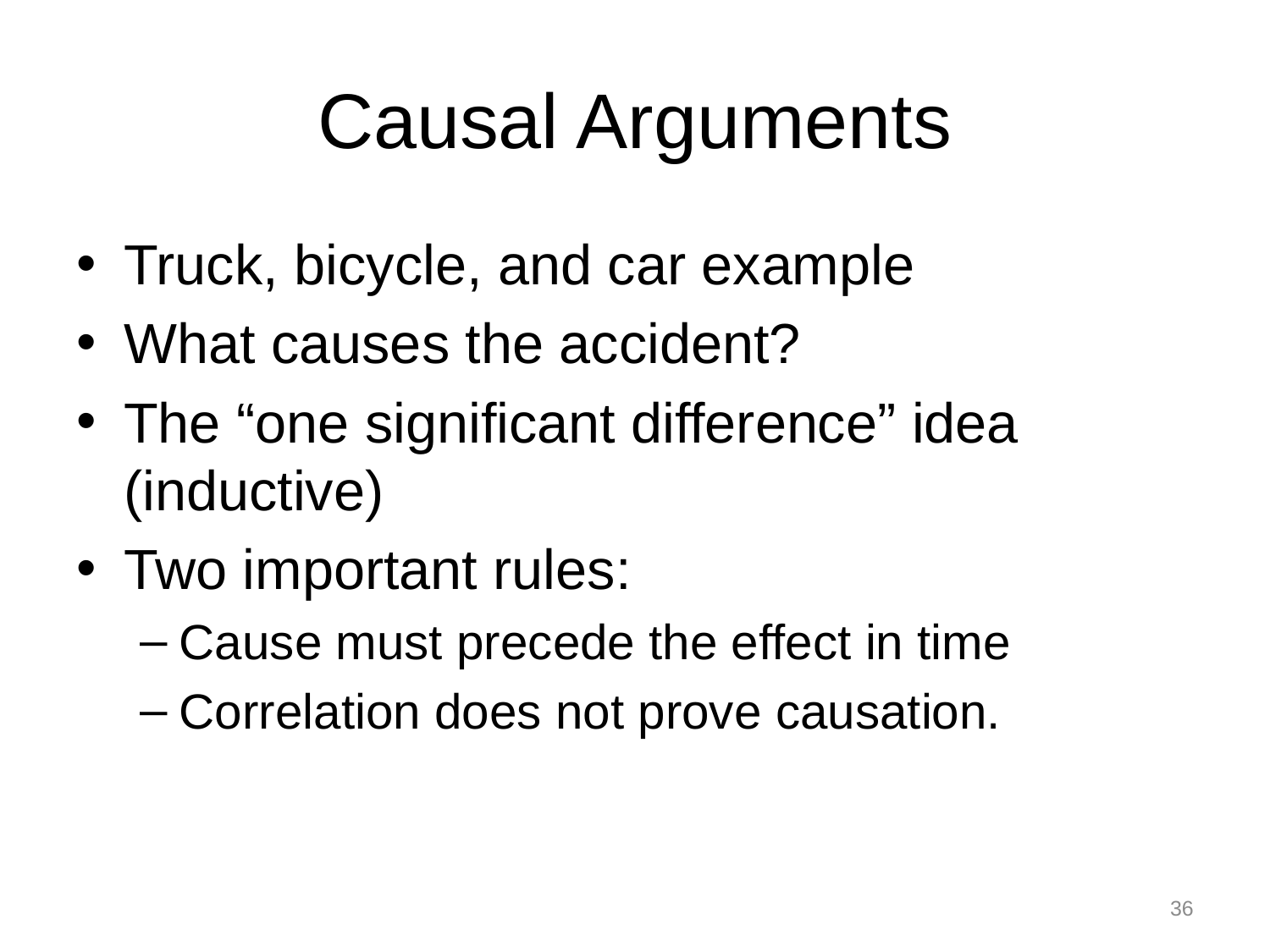

# Causal Arguments
Truck, bicycle, and car example
What causes the accident?
The “one significant difference” idea (inductive)
Two important rules:
Cause must precede the effect in time
Correlation does not prove causation.
36